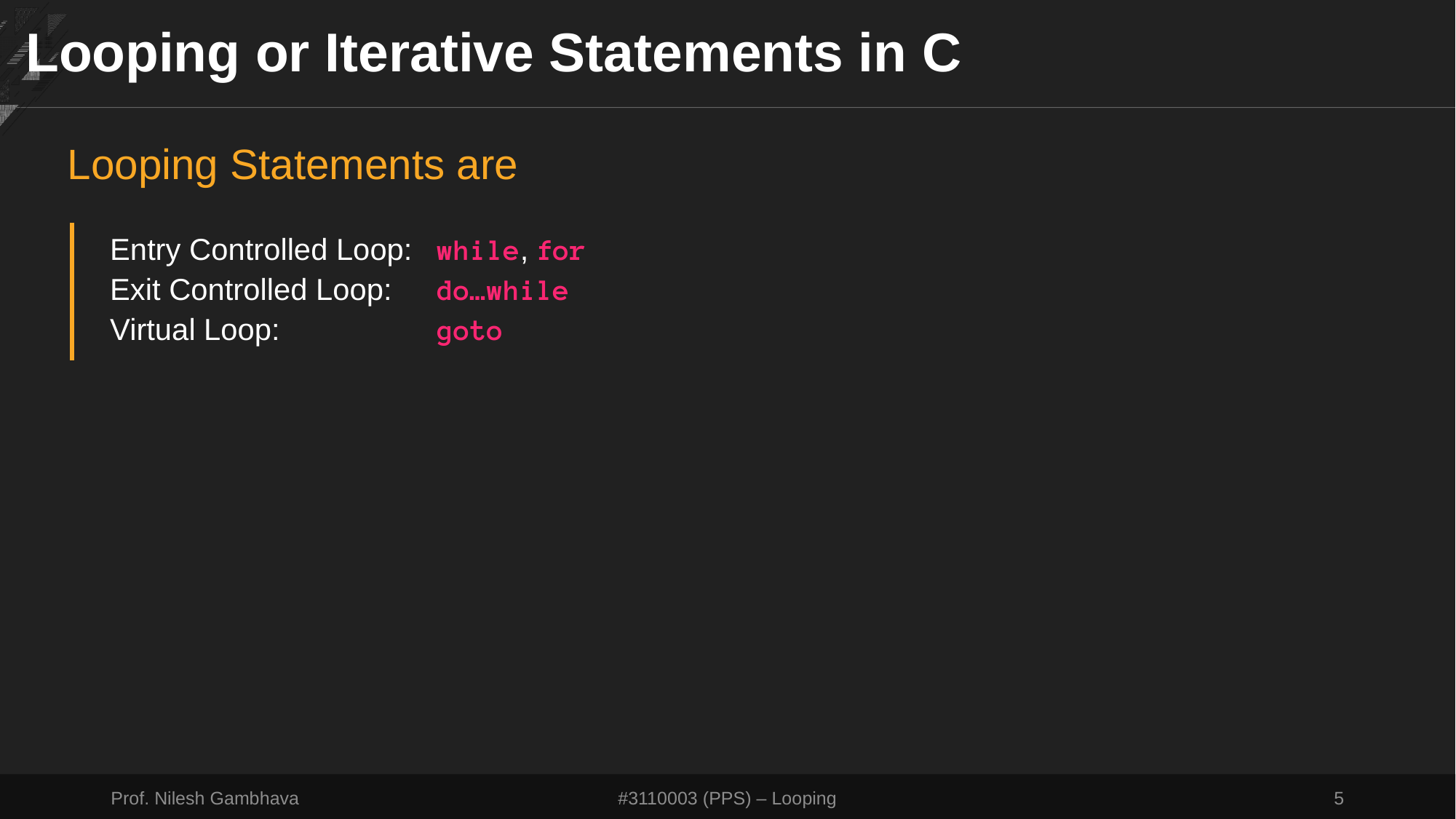

# Looping or Iterative Statements in C
Looping Statements are
Entry Controlled Loop:	while, for
Exit Controlled Loop:	do…while
Virtual Loop:		goto